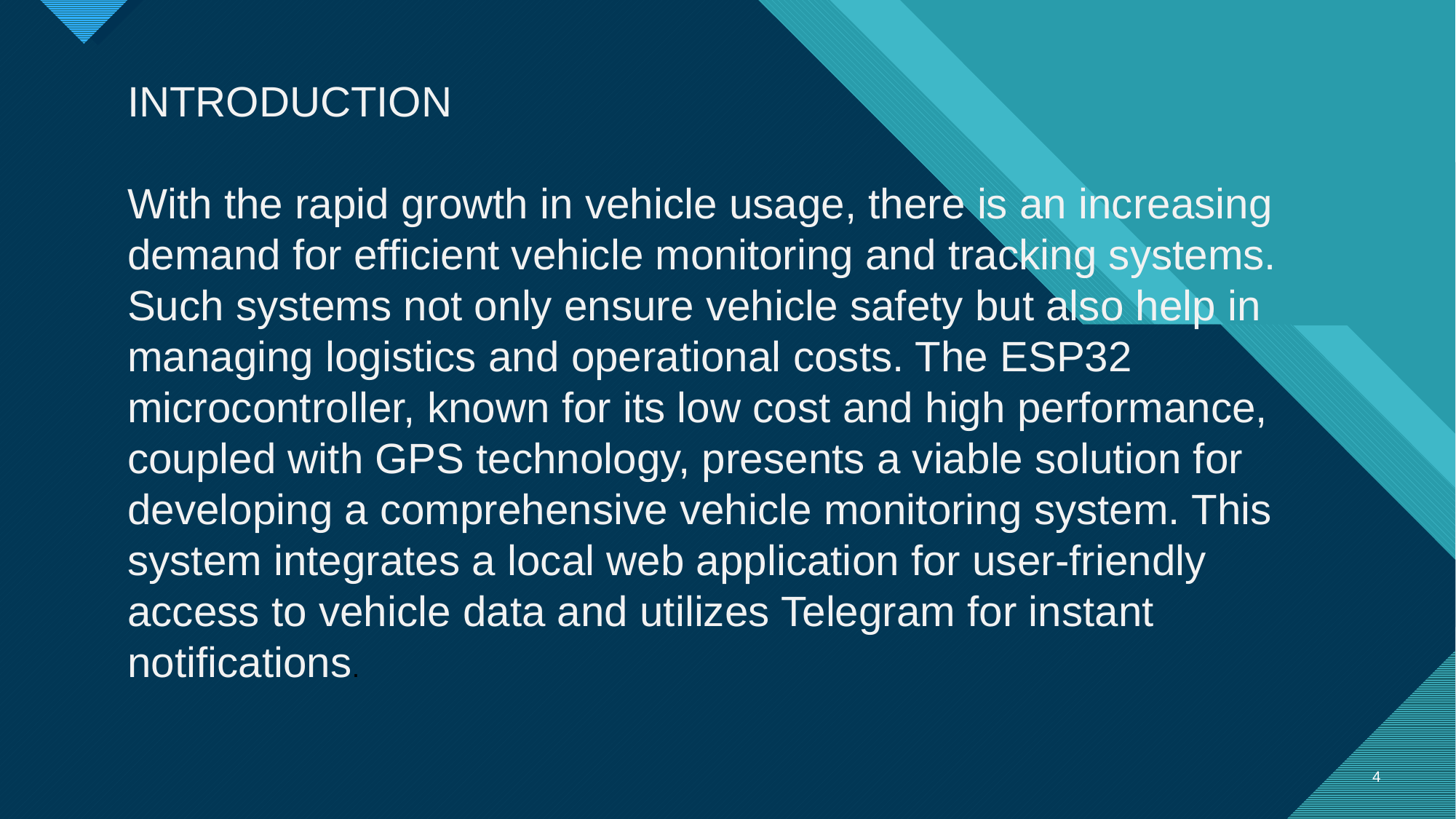

INTRODUCTION

With the rapid growth in vehicle usage, there is an increasing demand for efficient vehicle monitoring and tracking systems. Such systems not only ensure vehicle safety but also help in managing logistics and operational costs. The ESP32 microcontroller, known for its low cost and high performance, coupled with GPS technology, presents a viable solution for developing a comprehensive vehicle monitoring system. This system integrates a local web application for user-friendly access to vehicle data and utilizes Telegram for instant notifications.
4